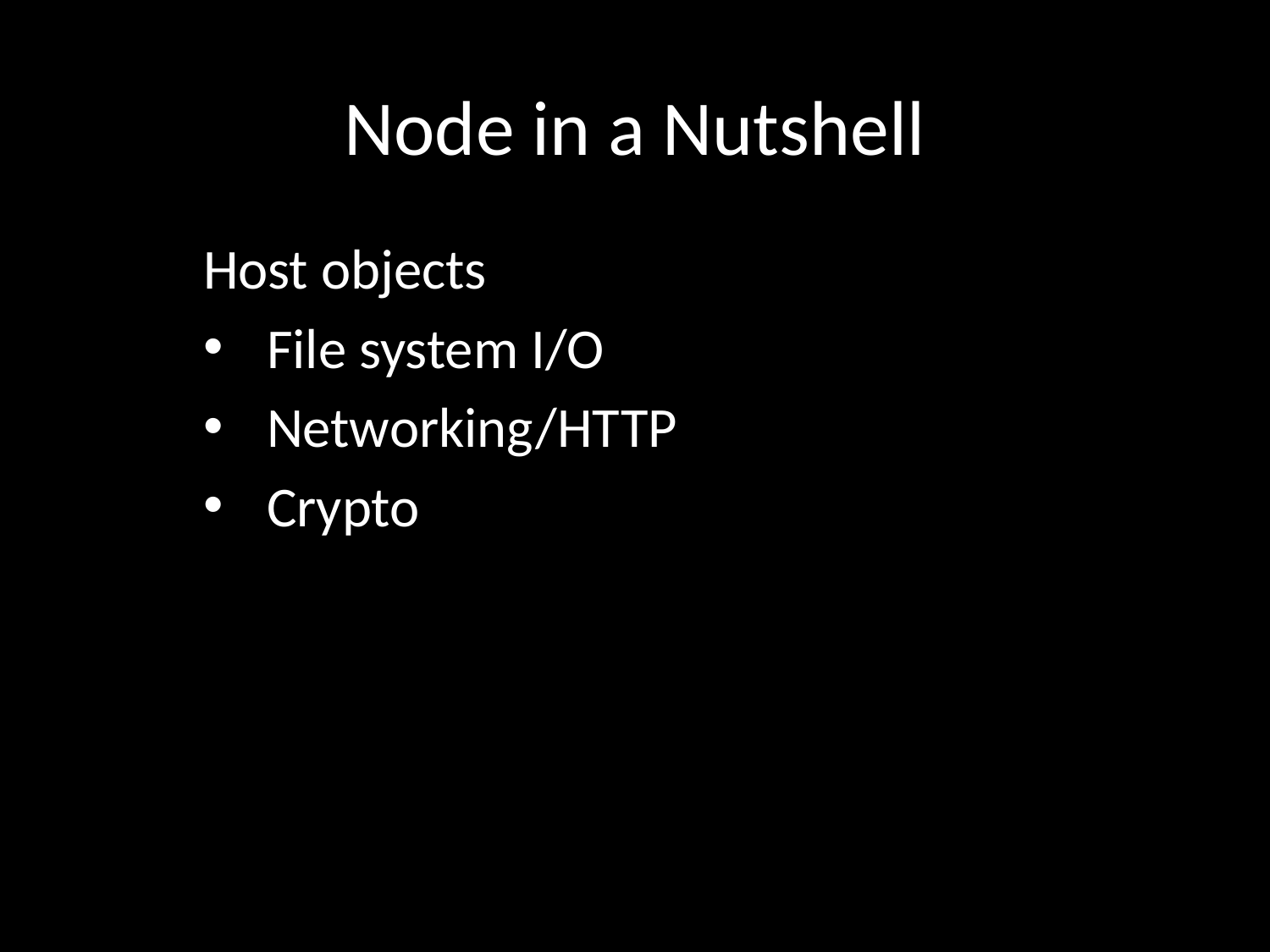

# Node in a Nutshell
Host objects
File system I/O
Networking/HTTP
Crypto